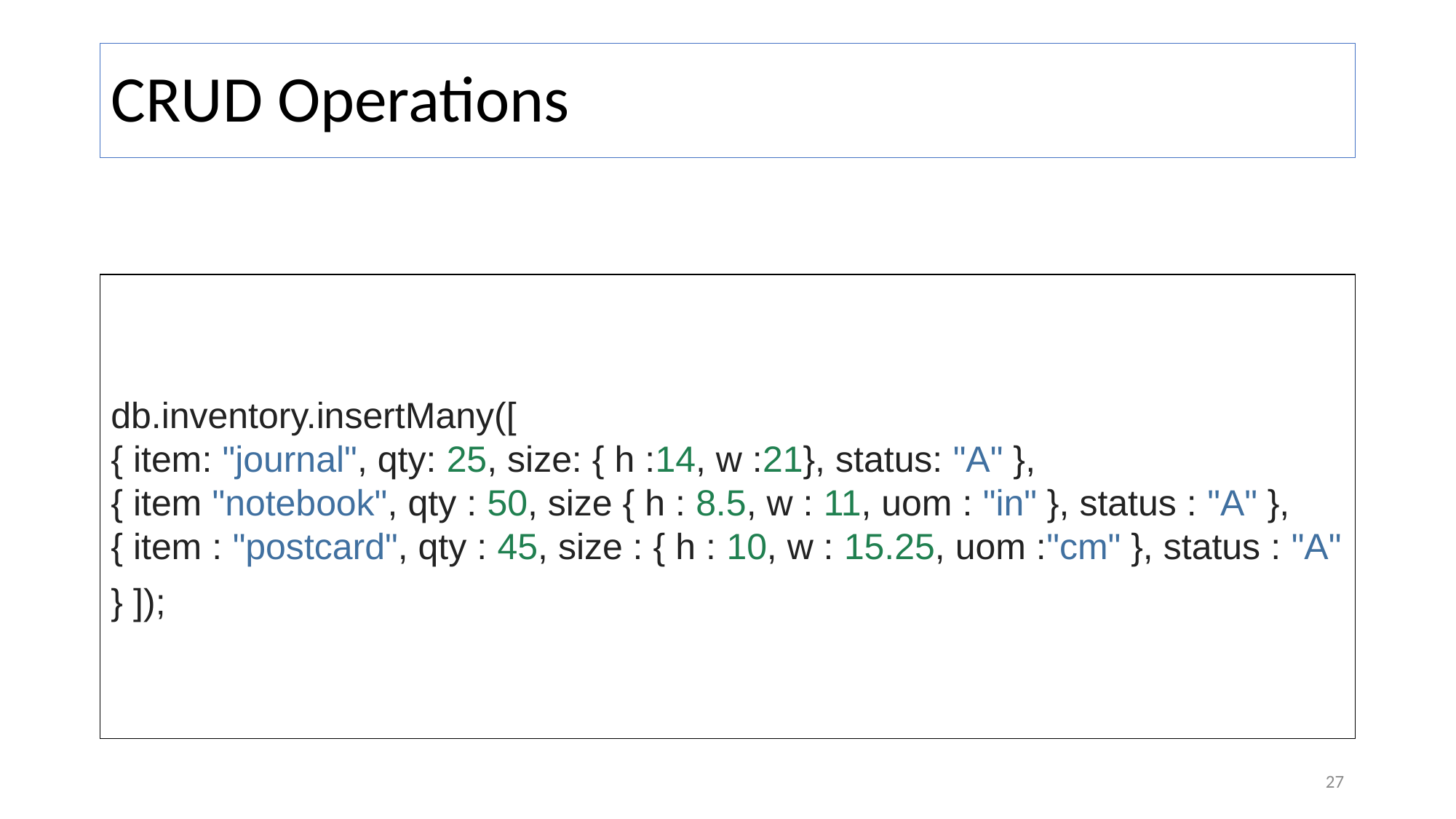

# CRUD Operations

db.inventory.insertMany([
{ item: "journal", qty: 25, size: { h :14, w :21}, status: "A" },
{ item "notebook", qty : 50, size { h : 8.5, w : 11, uom : "in" }, status : "A" },
{ item : "postcard", qty : 45, size : { h : 10, w : 15.25, uom :"cm" }, status : "A" } ]);

27